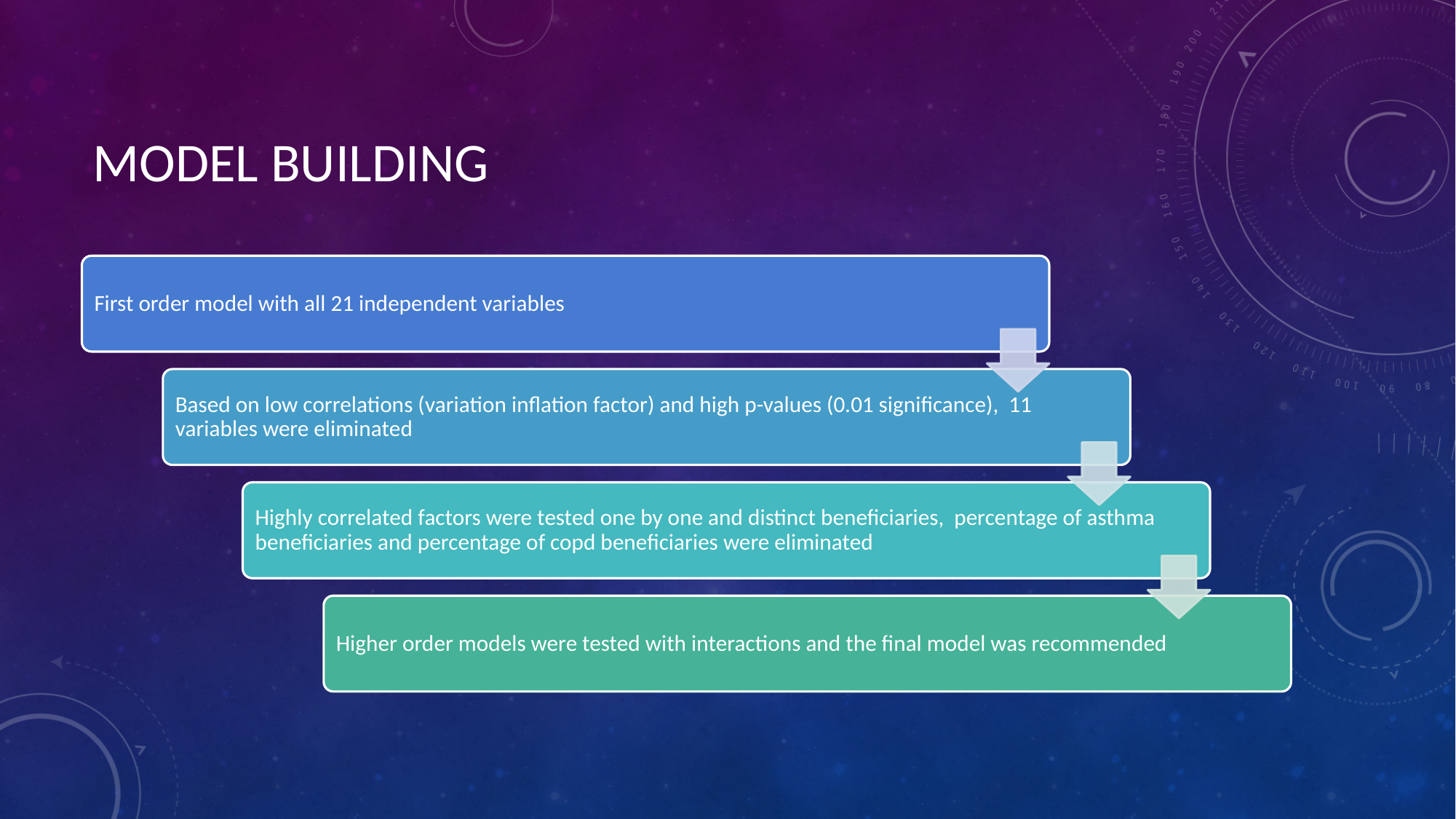

# MODEL BUILDING
First order model with all 21 independent variables
Based on low correlations (variation inflation factor) and high p-values (0.01 significance),  11 variables were eliminated
Highly correlated factors were tested one by one and distinct beneficiaries,  percentage of asthma beneficiaries and percentage of copd beneficiaries were eliminated
Higher order models were tested with interactions and the final model was recommended